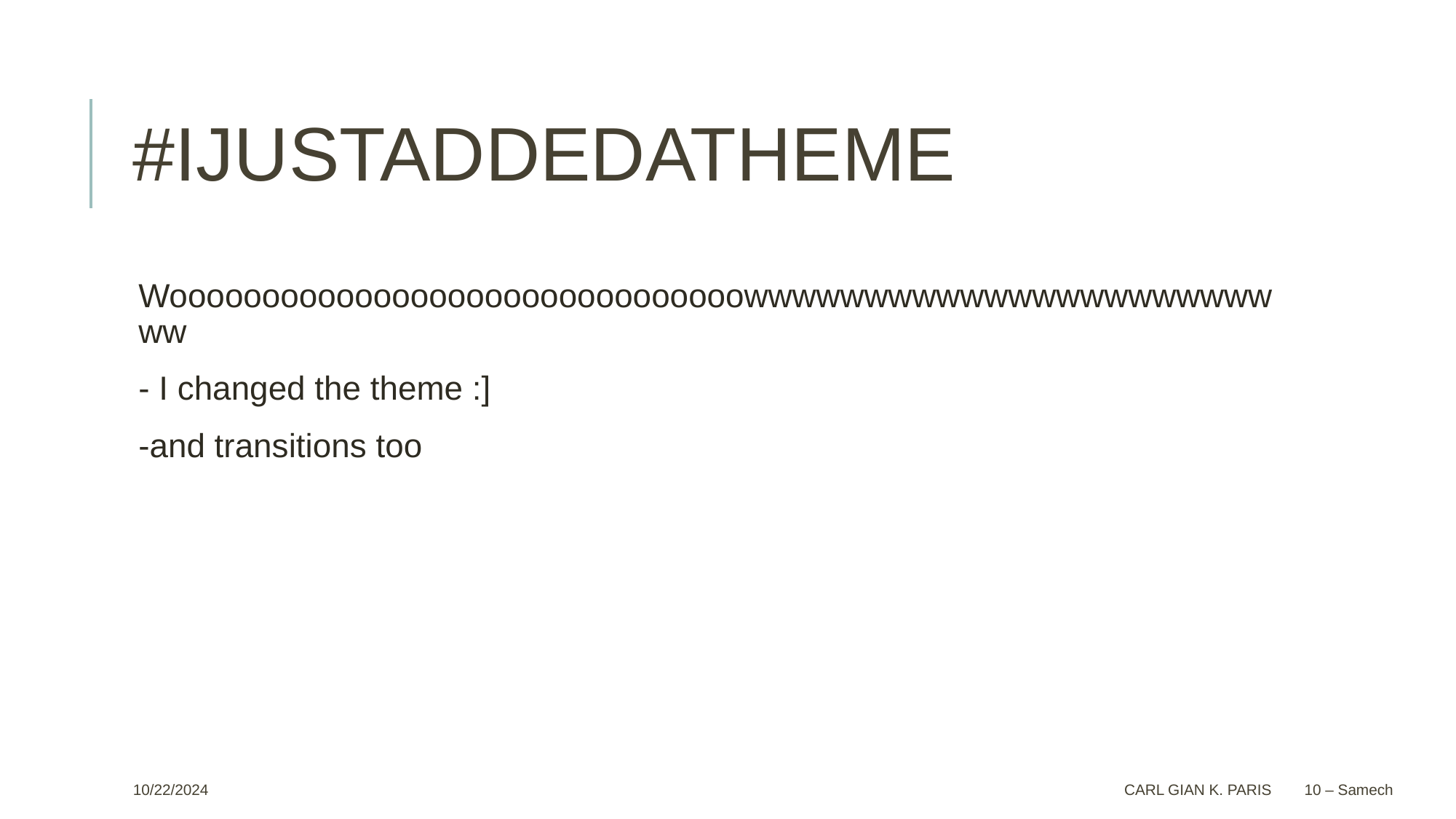

# #IJUSTADDEDATHEME
Wooooooooooooooooooooooooooooooowwwwwwwwwwwwwwwwwwwwwwww
- I changed the theme :]
-and transitions too
10/22/2024
CARL GIAN K. PARIS
10 – Samech